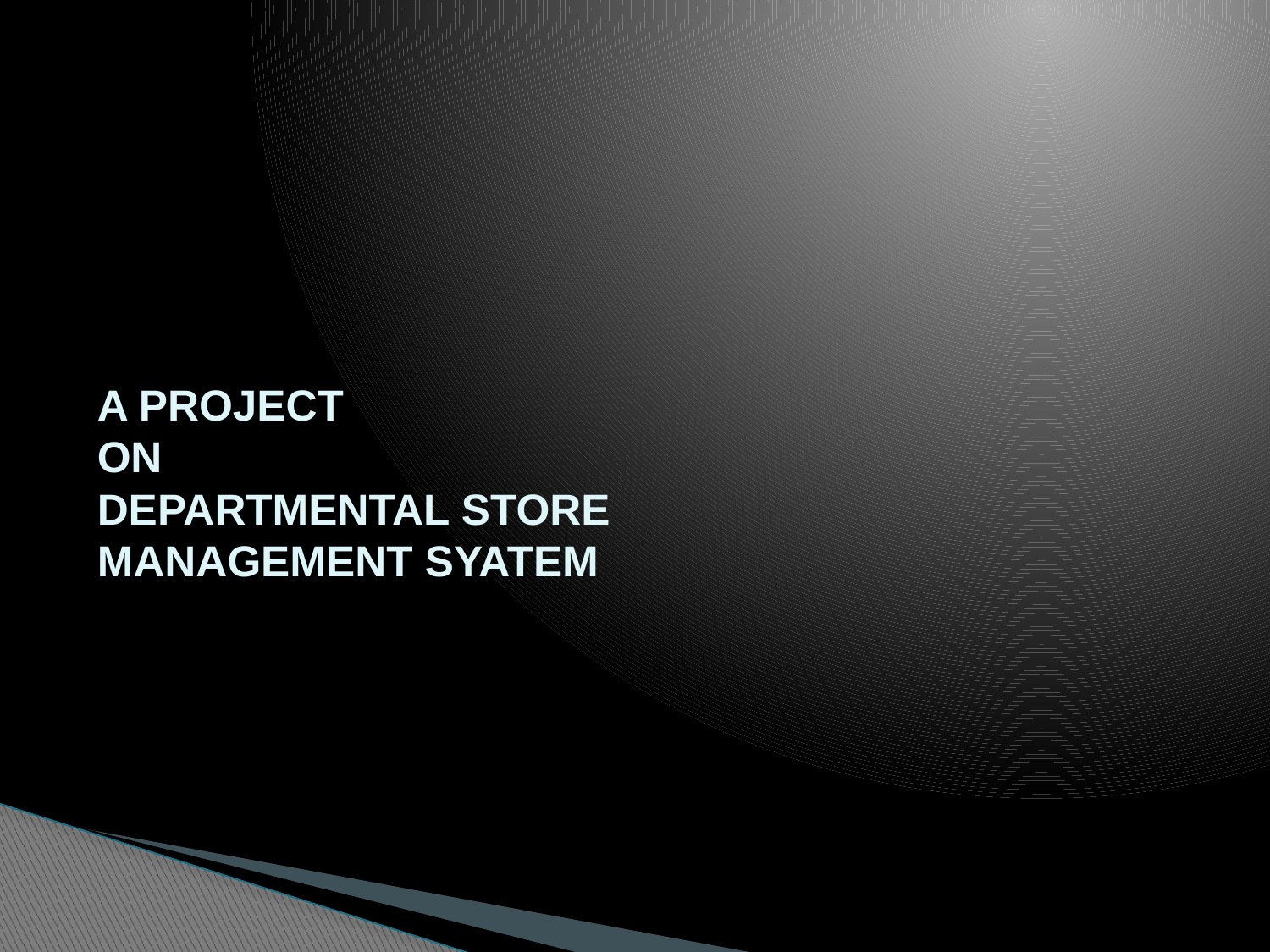

# A Project On Departmental Store Management Syatem